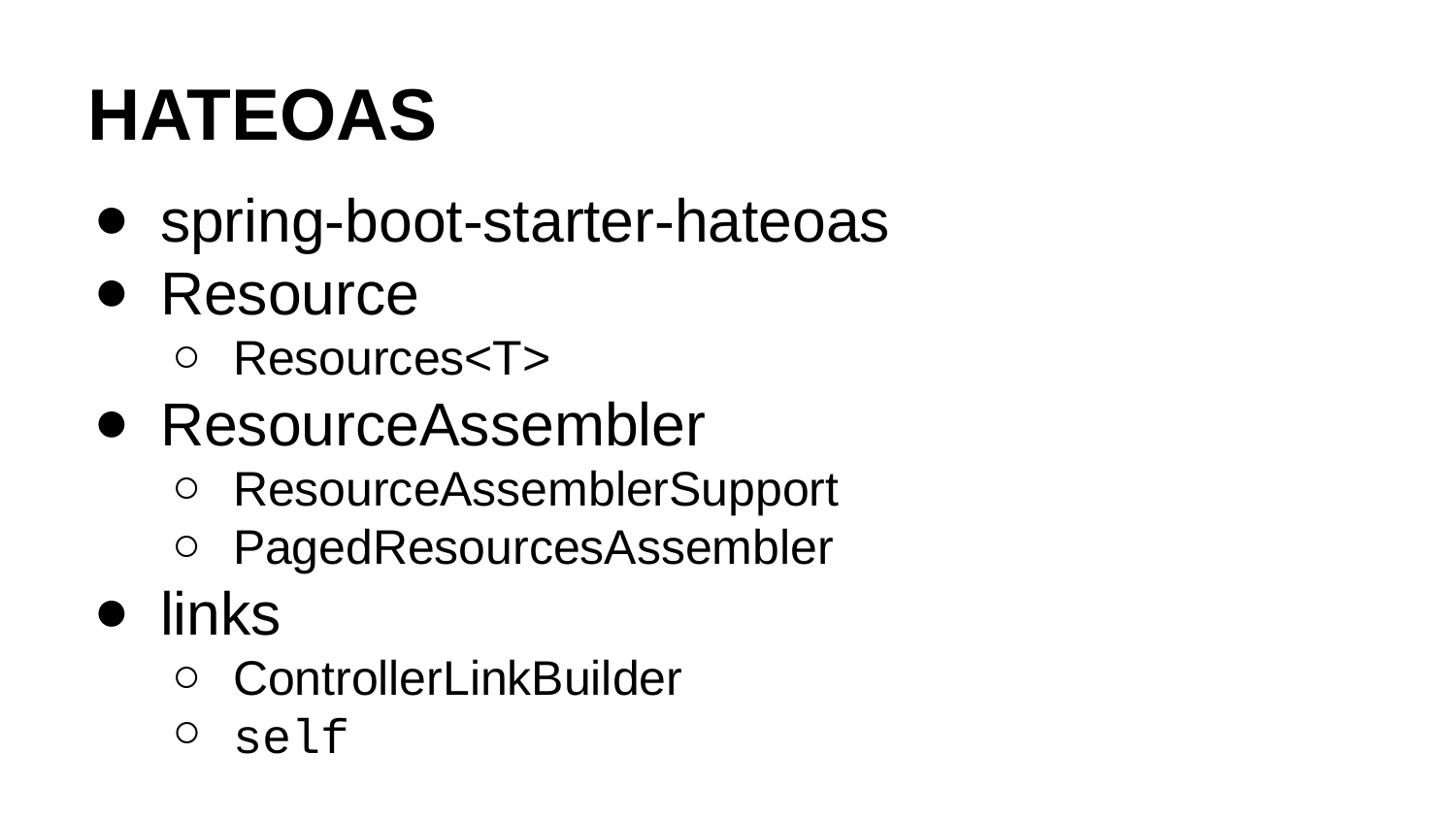

# HATEOAS
spring-boot-starter-hateoas
Resource
Resources<T>
ResourceAssembler
ResourceAssemblerSupport
PagedResourcesAssembler
links
ControllerLinkBuilder
self